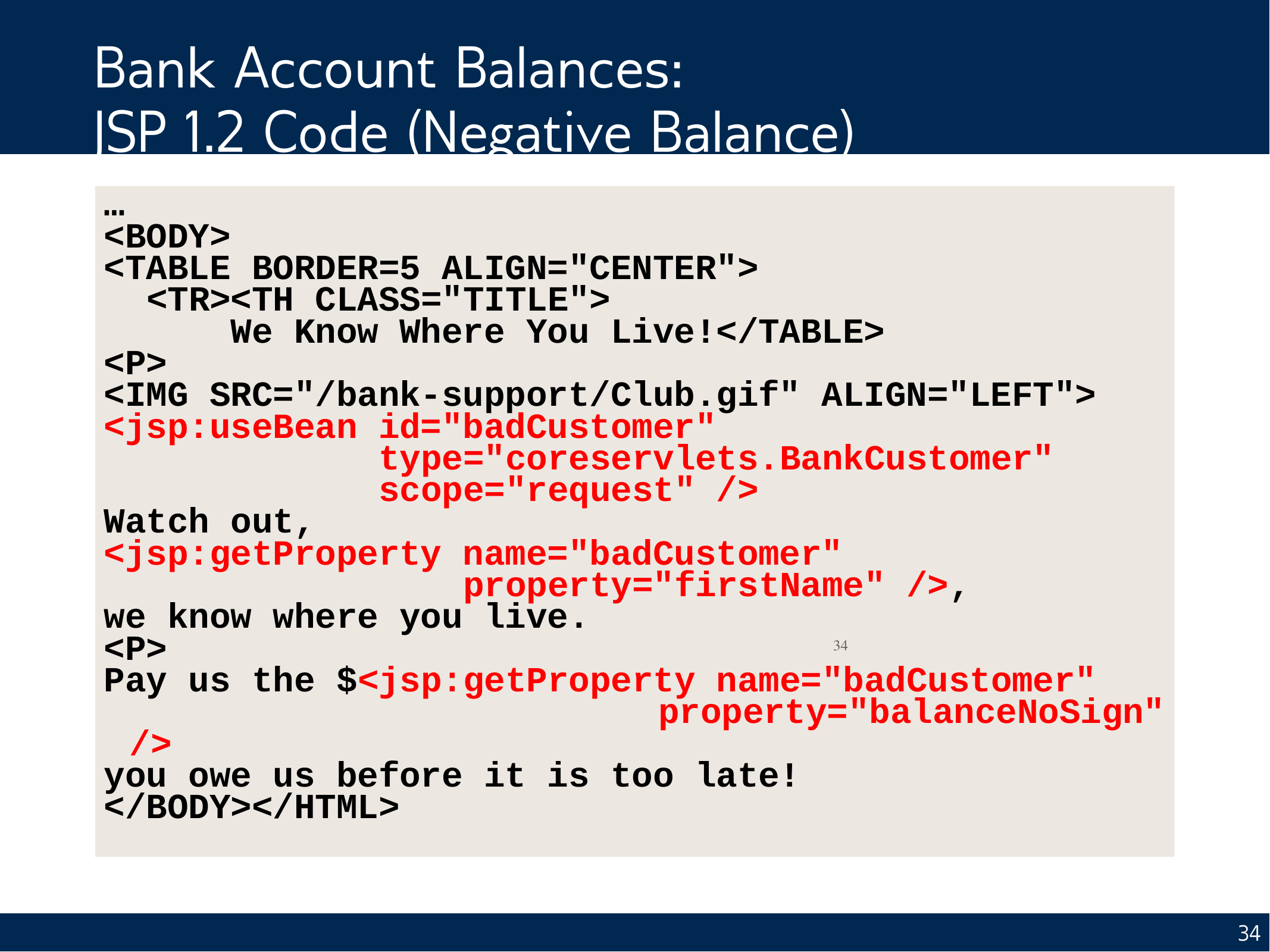

# Bank Account Balances: JSP 1.2 Code (Negative Balance)
…
<BODY>
<TABLE BORDER=5 ALIGN="CENTER">
  <TR><TH CLASS="TITLE">
      We Know Where You Live!</TABLE>
<P>
<IMG SRC="/bank-support/Club.gif" ALIGN="LEFT">
<jsp:useBean id="badCustomer"
             type="coreservlets.BankCustomer"
             scope="request" />
Watch out,
<jsp:getProperty name="badCustomer"
                 property="firstName" />,
we know where you live.
<P>
Pay us the $<jsp:getProperty name="badCustomer"
                          property="balanceNoSign" />
you owe us before it is too late!
</BODY></HTML>
34